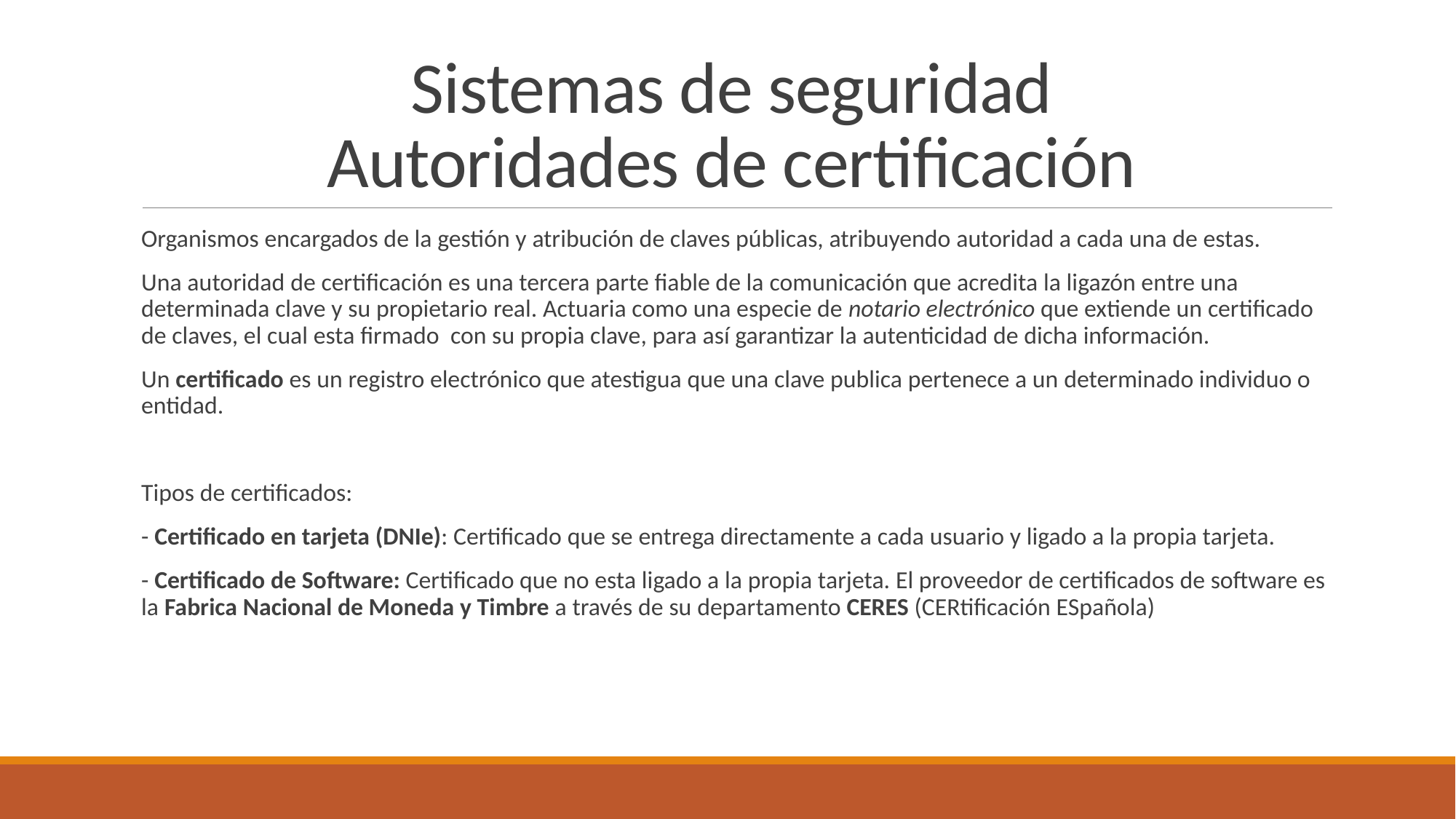

# Sistemas de seguridad Autoridades de certificación
Organismos encargados de la gestión y atribución de claves públicas, atribuyendo autoridad a cada una de estas.
Una autoridad de certificación es una tercera parte fiable de la comunicación que acredita la ligazón entre una determinada clave y su propietario real. Actuaria como una especie de notario electrónico que extiende un certificado de claves, el cual esta firmado  con su propia clave, para así garantizar la autenticidad de dicha información.
Un certificado es un registro electrónico que atestigua que una clave publica pertenece a un determinado individuo o entidad.

Tipos de certificados:
- Certificado en tarjeta (DNIe): Certificado que se entrega directamente a cada usuario y ligado a la propia tarjeta.
- Certificado de Software: Certificado que no esta ligado a la propia tarjeta. El proveedor de certificados de software es la Fabrica Nacional de Moneda y Timbre a través de su departamento CERES (CERtificación ESpañola)